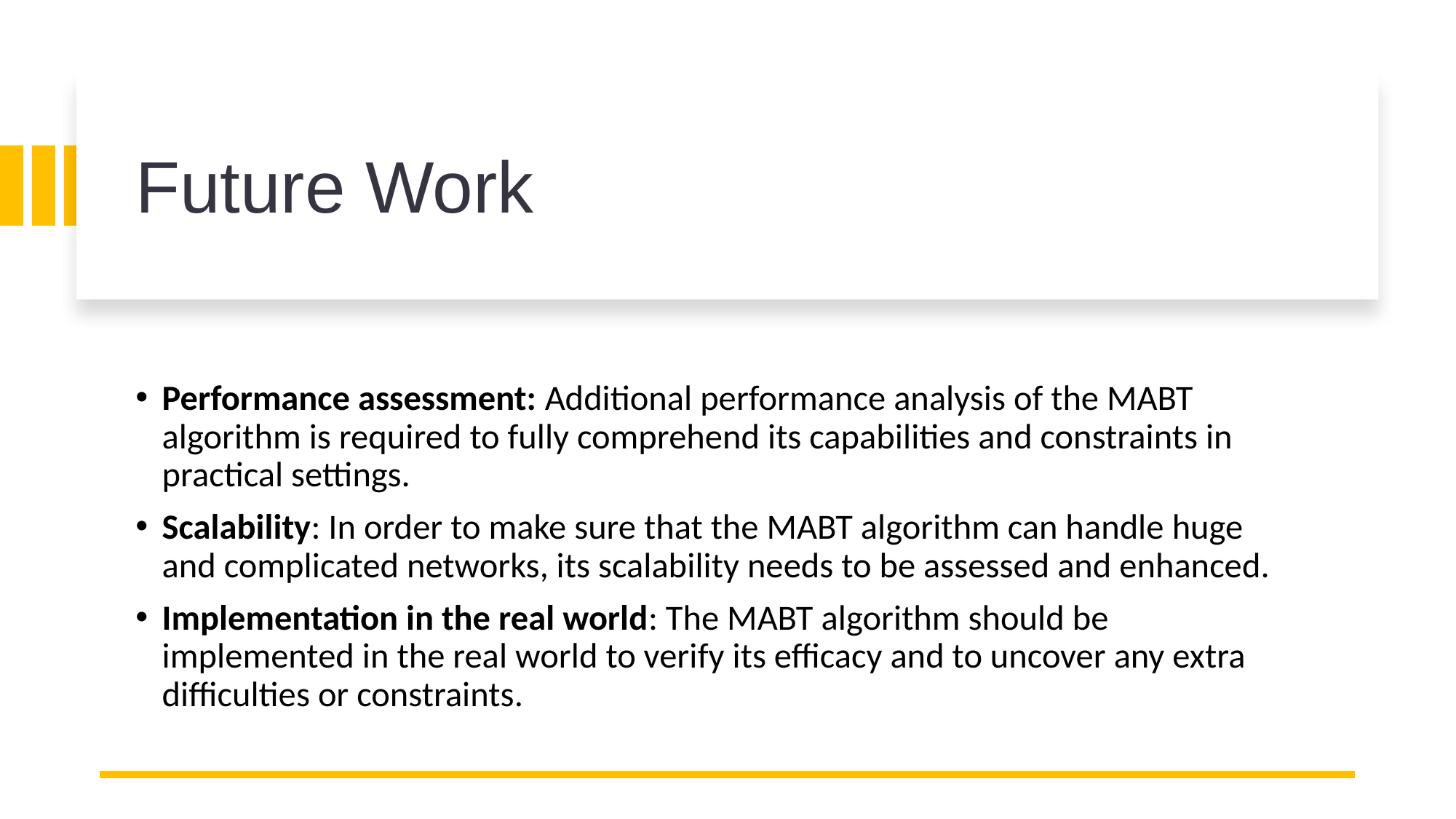

# Future Work

Performance assessment: Additional performance analysis of the MABT algorithm is required to fully comprehend its capabilities and constraints in practical settings.
Scalability: In order to make sure that the MABT algorithm can handle huge and complicated networks, its scalability needs to be assessed and enhanced.
Implementation in the real world: The MABT algorithm should be implemented in the real world to verify its efficacy and to uncover any extra difficulties or constraints.